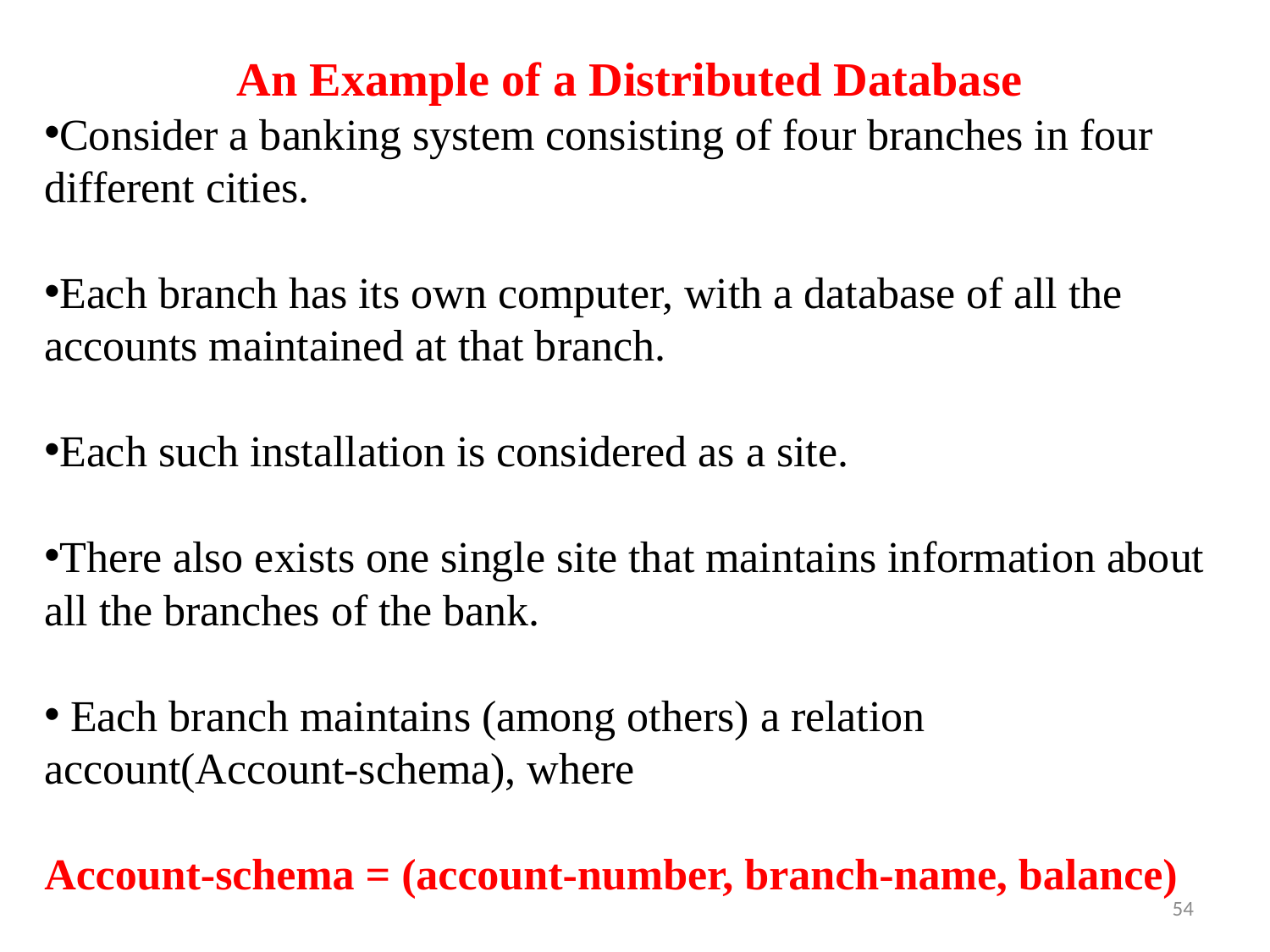

An Example of a Distributed Database
Consider a banking system consisting of four branches in four different cities.

Each branch has its own computer, with a database of all the accounts maintained at that branch.

Each such installation is considered as a site.

There also exists one single site that maintains information about all the branches of the bank.

 Each branch maintains (among others) a relation account(Account-schema), where

Account-schema = (account-number, branch-name, balance)
54